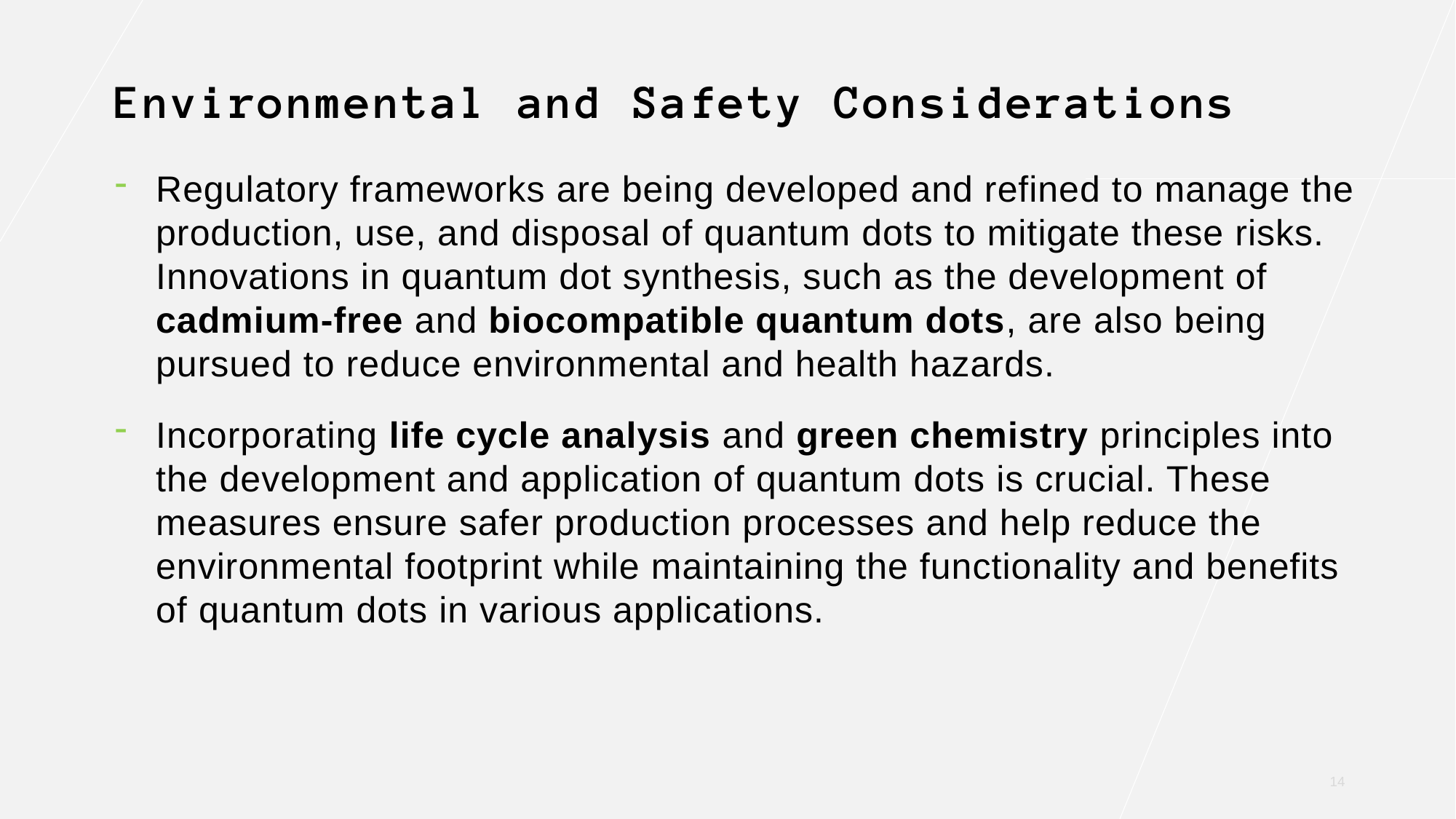

# Environmental and Safety Considerations
Regulatory frameworks are being developed and refined to manage the production, use, and disposal of quantum dots to mitigate these risks. Innovations in quantum dot synthesis, such as the development of cadmium-free and biocompatible quantum dots, are also being pursued to reduce environmental and health hazards.
Incorporating life cycle analysis and green chemistry principles into the development and application of quantum dots is crucial. These measures ensure safer production processes and help reduce the environmental footprint while maintaining the functionality and benefits of quantum dots in various applications.
14